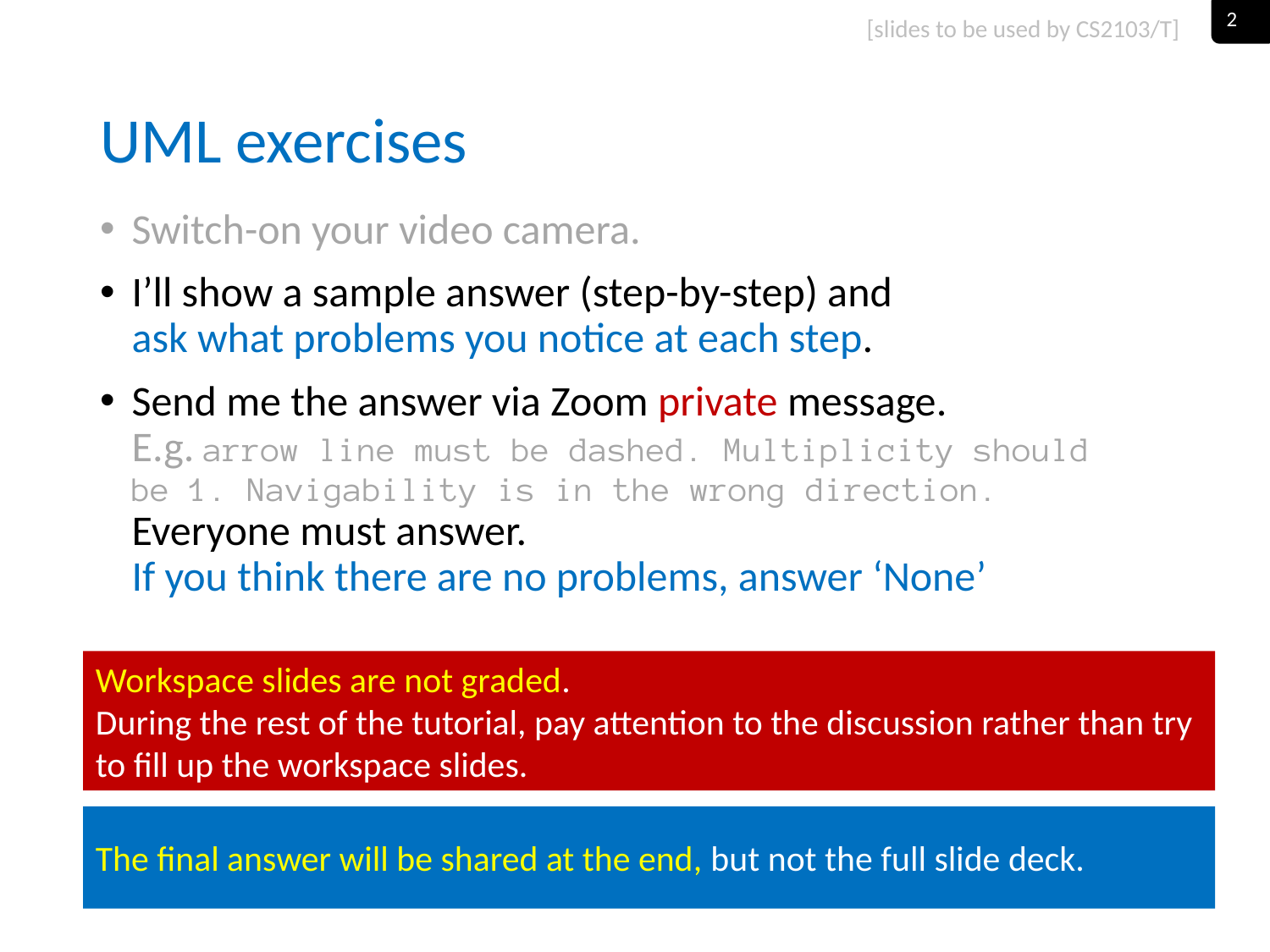

2
# UML exercises
Switch-on your video camera.
I’ll show a sample answer (step-by-step) and
ask what problems you notice at each step.
Send me the answer via Zoom private message.
E.g. arrow line must be dashed. Multiplicity should
be 1. Navigability is in the wrong direction.
Everyone must answer.
If you think there are no problems, answer ‘None’
Workspace slides are not graded.
During the rest of the tutorial, pay attention to the discussion rather than try to fill up the workspace slides.
The final answer will be shared at the end, but not the full slide deck.